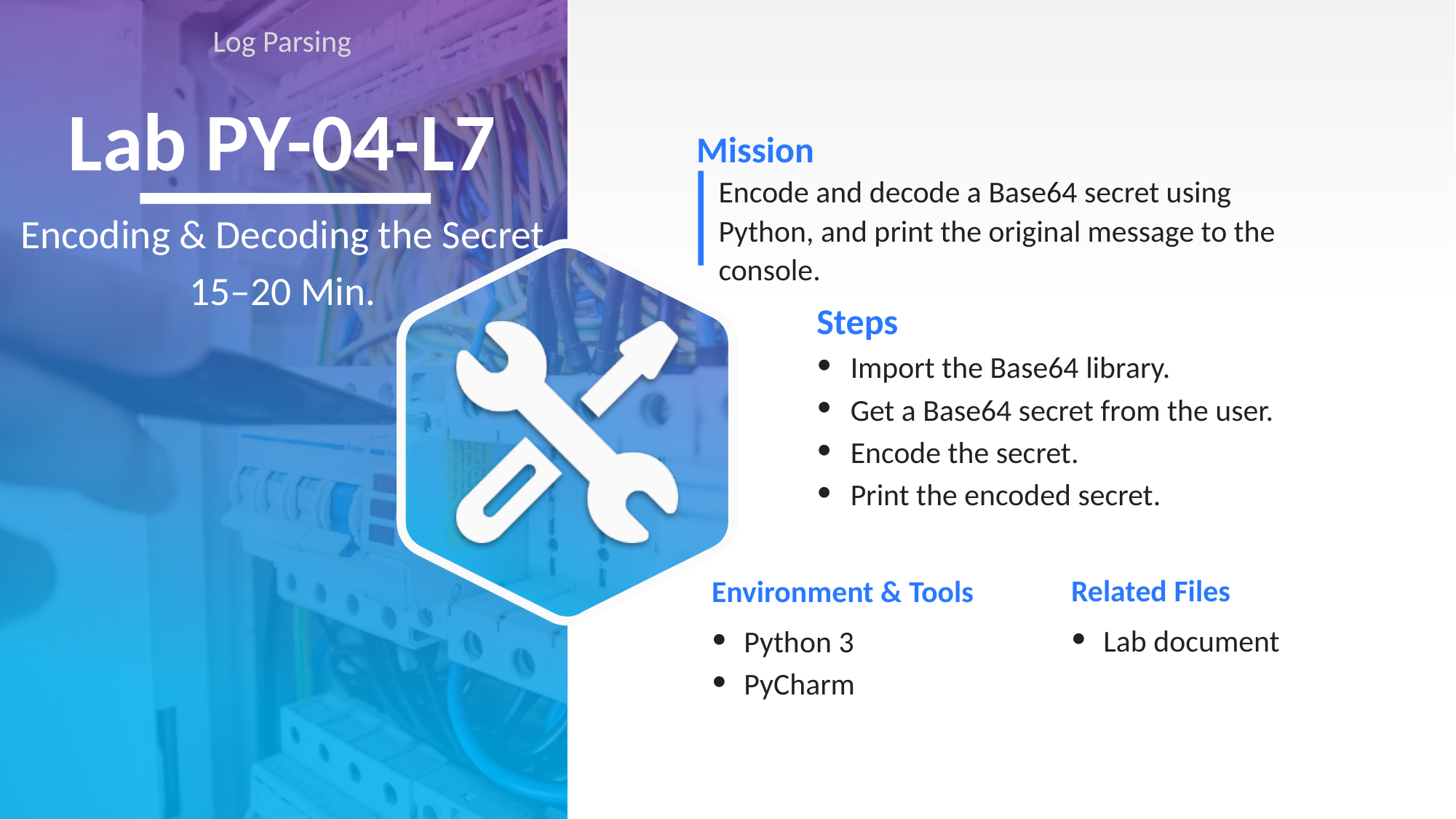

Log Parsing
# Lab PY-04-L7
Encode and decode a Base64 secret using Python, and print the original message to the console.
Encoding & Decoding the Secret
15–20 Min.
Import the Base64 library.
Get a Base64 secret from the user.
Encode the secret.
Print the encoded secret.
Lab document
Python 3
PyCharm